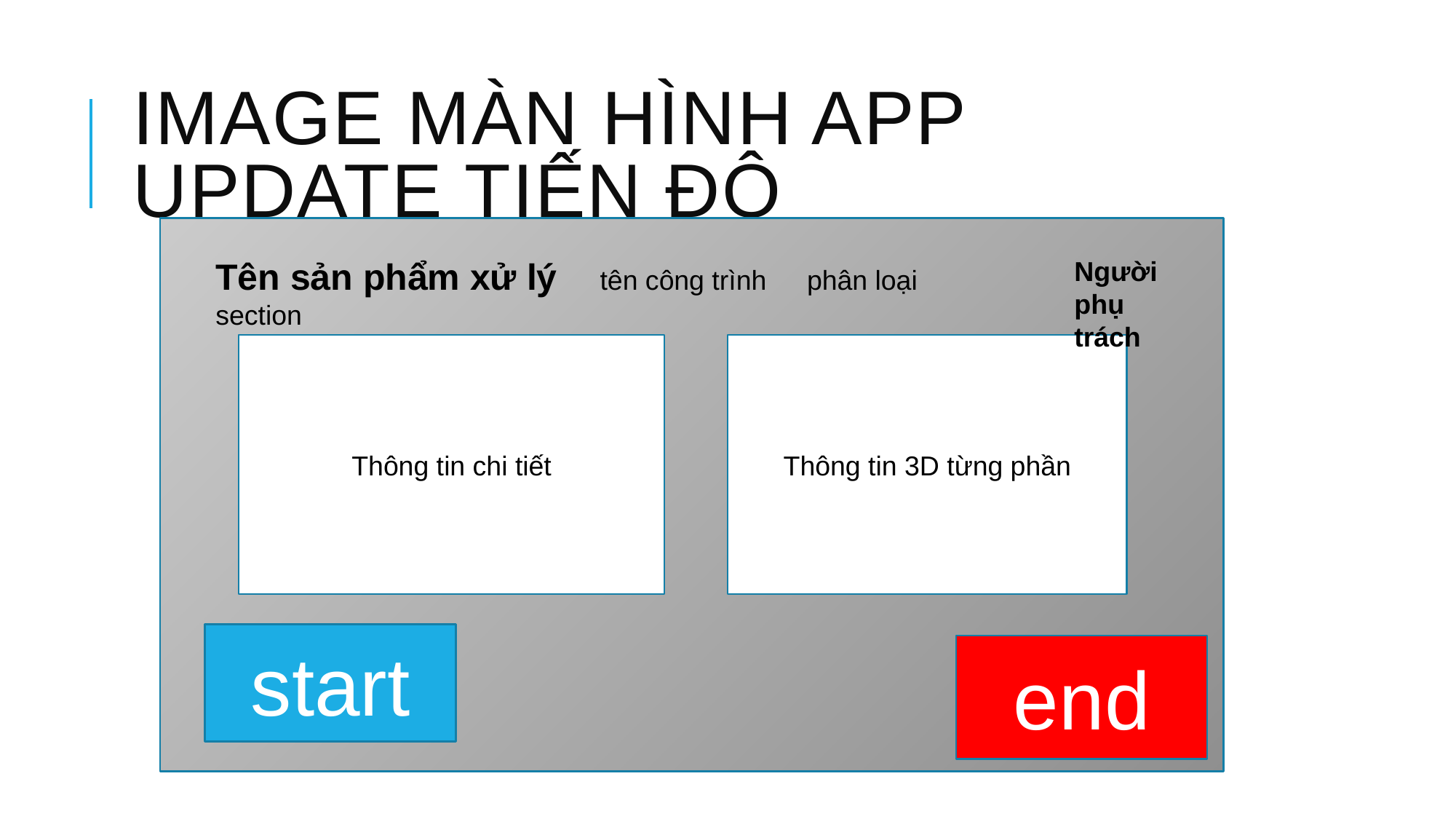

# Image màn hình app update tiến độ

Tên sản phẩm xử lý　tên công trình　phân loại　section
Người phụ trách
Thông tin chi tiết
Thông tin 3D từng phần
start
end